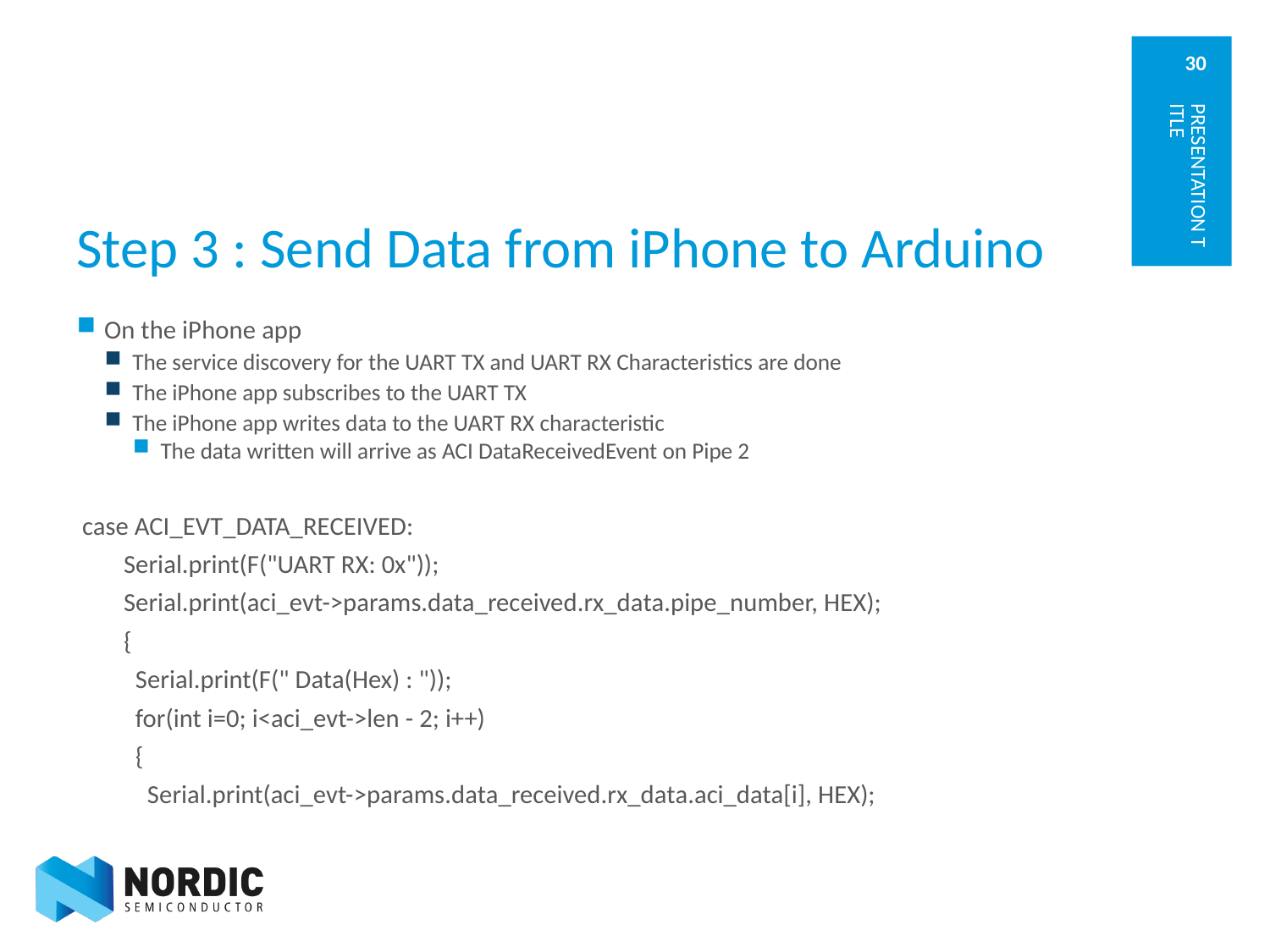

# Step 3 : Send Data from iPhone to Arduino
PRESENTATION TITLE
On the iPhone app
The service discovery for the UART TX and UART RX Characteristics are done
The iPhone app subscribes to the UART TX
The iPhone app writes data to the UART RX characteristic
The data written will arrive as ACI DataReceivedEvent on Pipe 2

 case ACI_EVT_DATA_RECEIVED:
        Serial.print(F("UART RX: 0x"));
        Serial.print(aci_evt->params.data_received.rx_data.pipe_number, HEX);
        {
          Serial.print(F(" Data(Hex) : "));
          for(int i=0; i<aci_evt->len - 2; i++)
          {
            Serial.print(aci_evt->params.data_received.rx_data.aci_data[i], HEX);